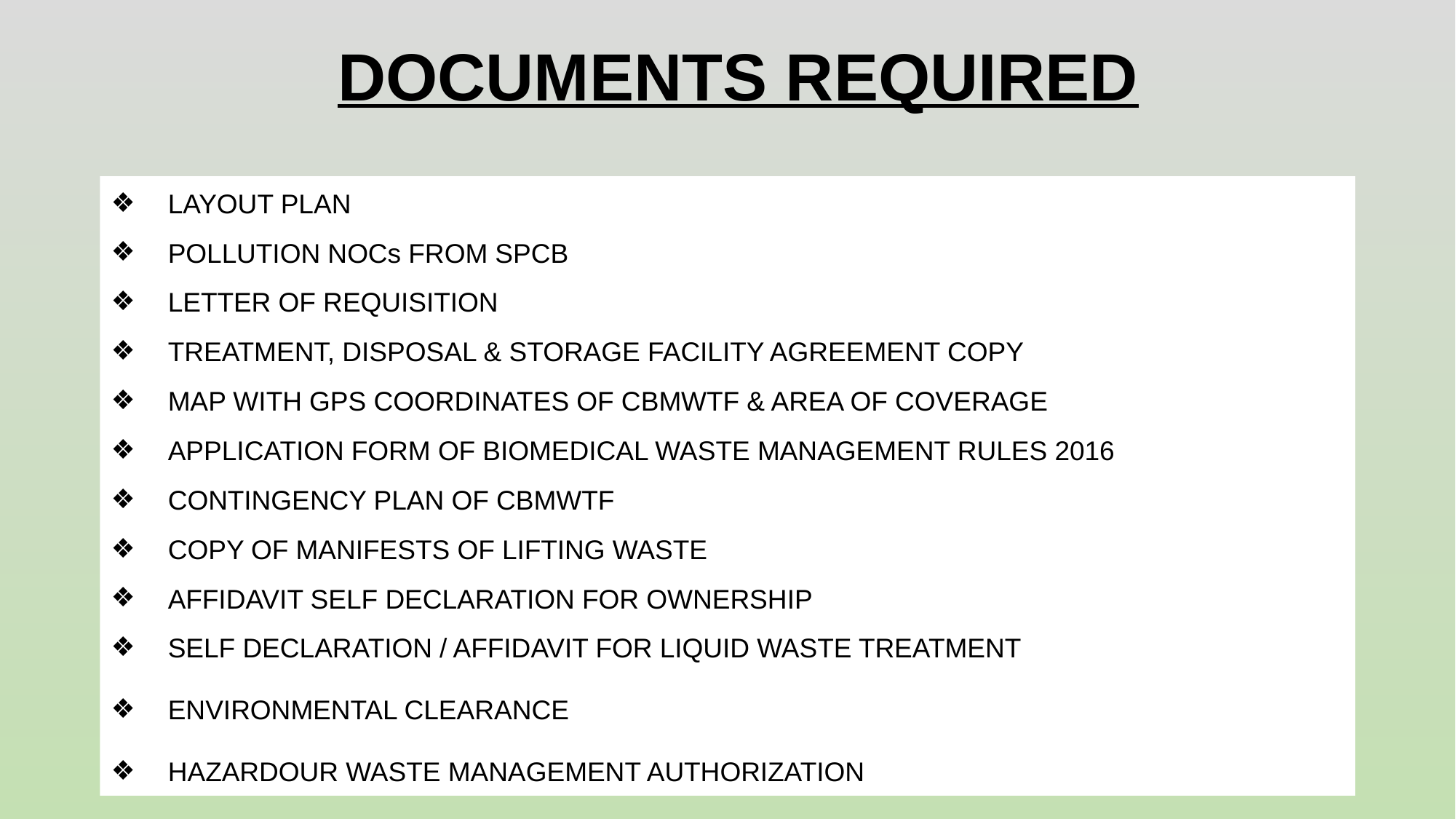

# DOCUMENTS REQUIRED
LAYOUT PLAN
POLLUTION NOCs FROM SPCB
LETTER OF REQUISITION
TREATMENT, DISPOSAL & STORAGE FACILITY AGREEMENT COPY
MAP WITH GPS COORDINATES OF CBMWTF & AREA OF COVERAGE
APPLICATION FORM OF BIOMEDICAL WASTE MANAGEMENT RULES 2016
CONTINGENCY PLAN OF CBMWTF
COPY OF MANIFESTS OF LIFTING WASTE
AFFIDAVIT SELF DECLARATION FOR OWNERSHIP
SELF DECLARATION / AFFIDAVIT FOR LIQUID WASTE TREATMENT
ENVIRONMENTAL CLEARANCE
HAZARDOUR WASTE MANAGEMENT AUTHORIZATION